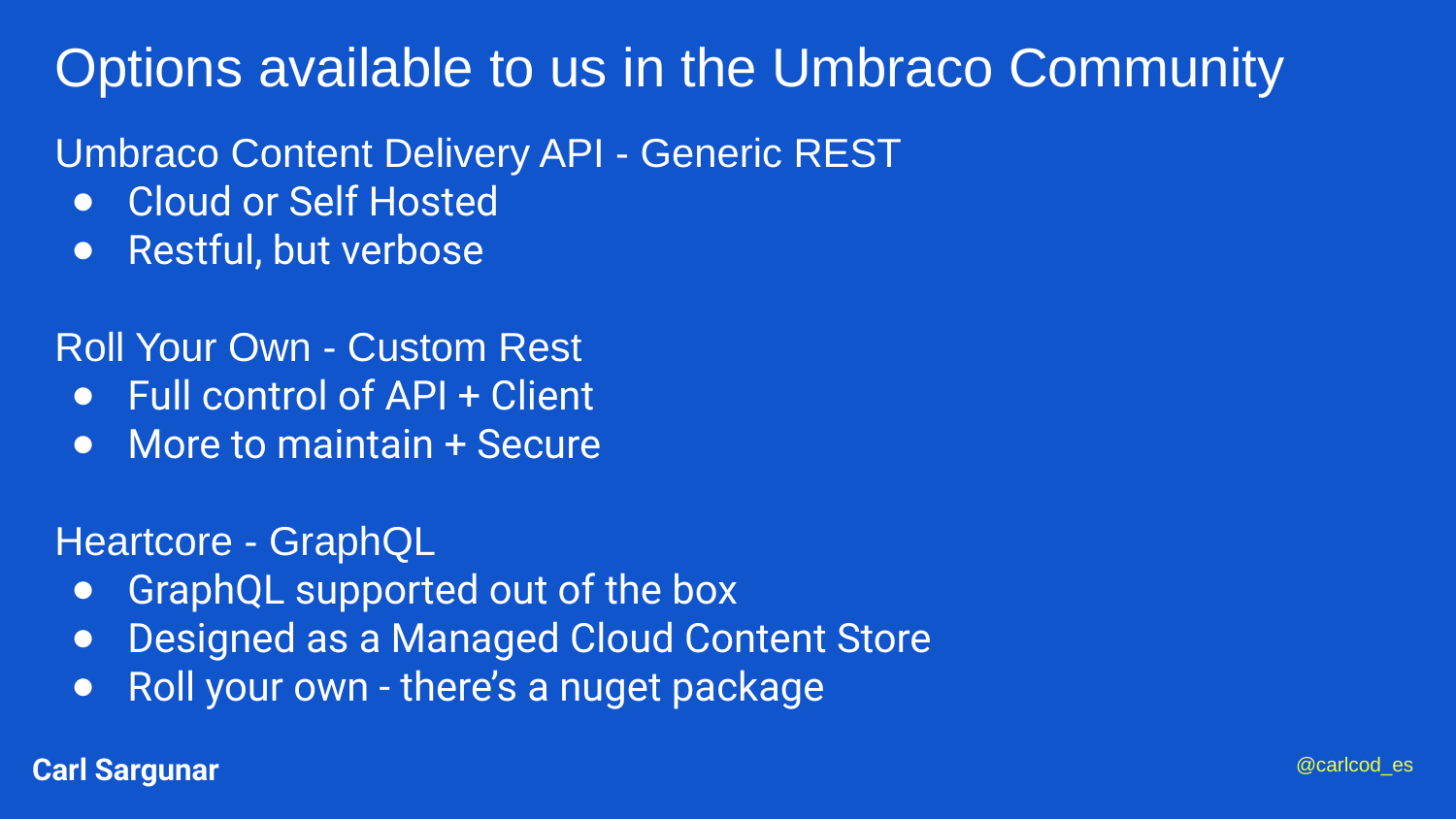

# Options available to us in the Umbraco Community
Umbraco Content Delivery API - Generic REST
Cloud or Self Hosted
Restful, but verbose

Roll Your Own - Custom Rest
Full control of API + Client
More to maintain + Secure

Heartcore - GraphQL
GraphQL supported out of the box
Designed as a Managed Cloud Content Store
Roll your own - there’s a nuget package

Carl Sargunar
@carlcod_es